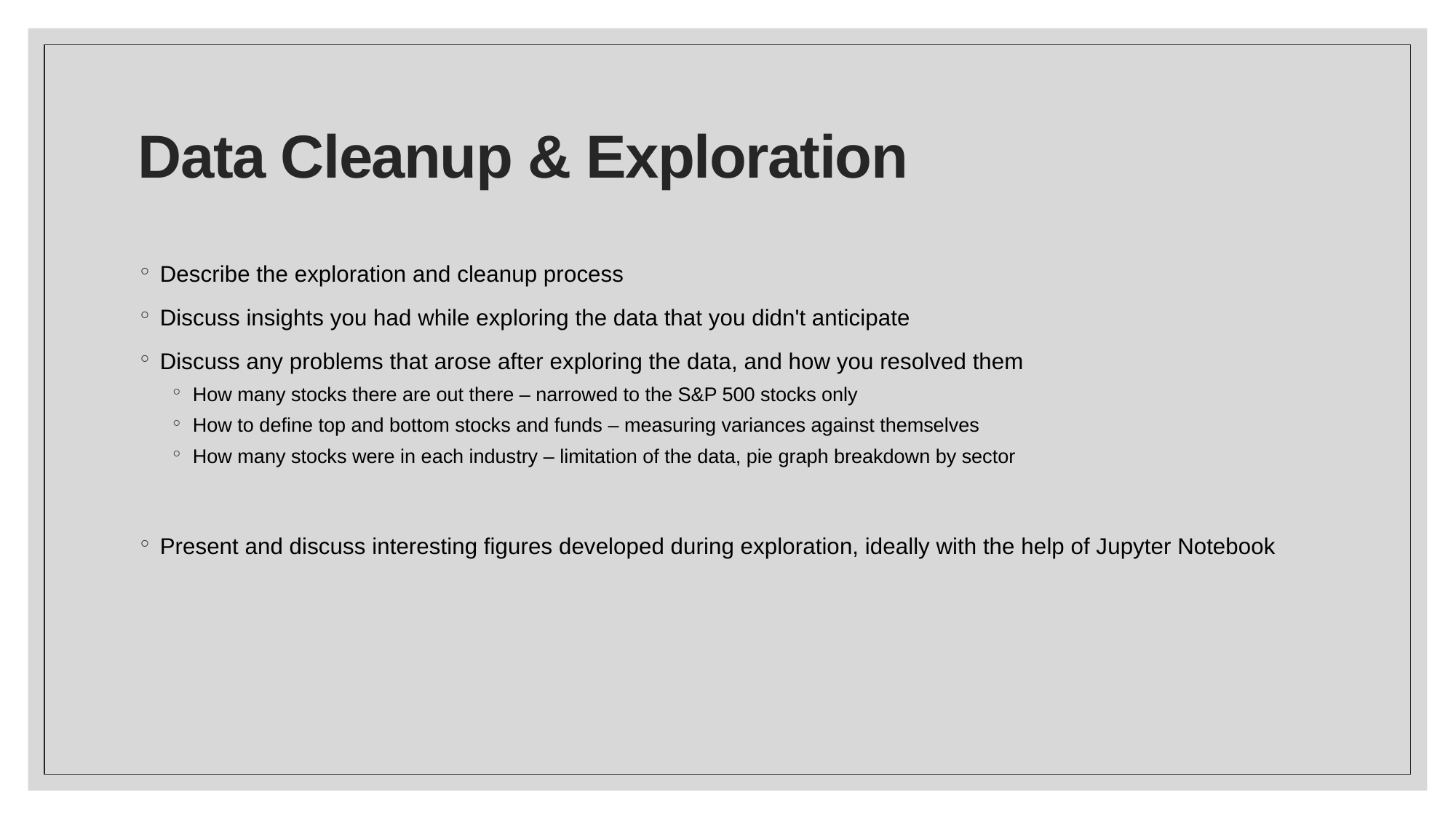

# Data Cleanup & Exploration
Describe the exploration and cleanup process
Discuss insights you had while exploring the data that you didn't anticipate
Discuss any problems that arose after exploring the data, and how you resolved them
How many stocks there are out there – narrowed to the S&P 500 stocks only
How to define top and bottom stocks and funds – measuring variances against themselves
How many stocks were in each industry – limitation of the data, pie graph breakdown by sector

Present and discuss interesting figures developed during exploration, ideally with the help of Jupyter Notebook